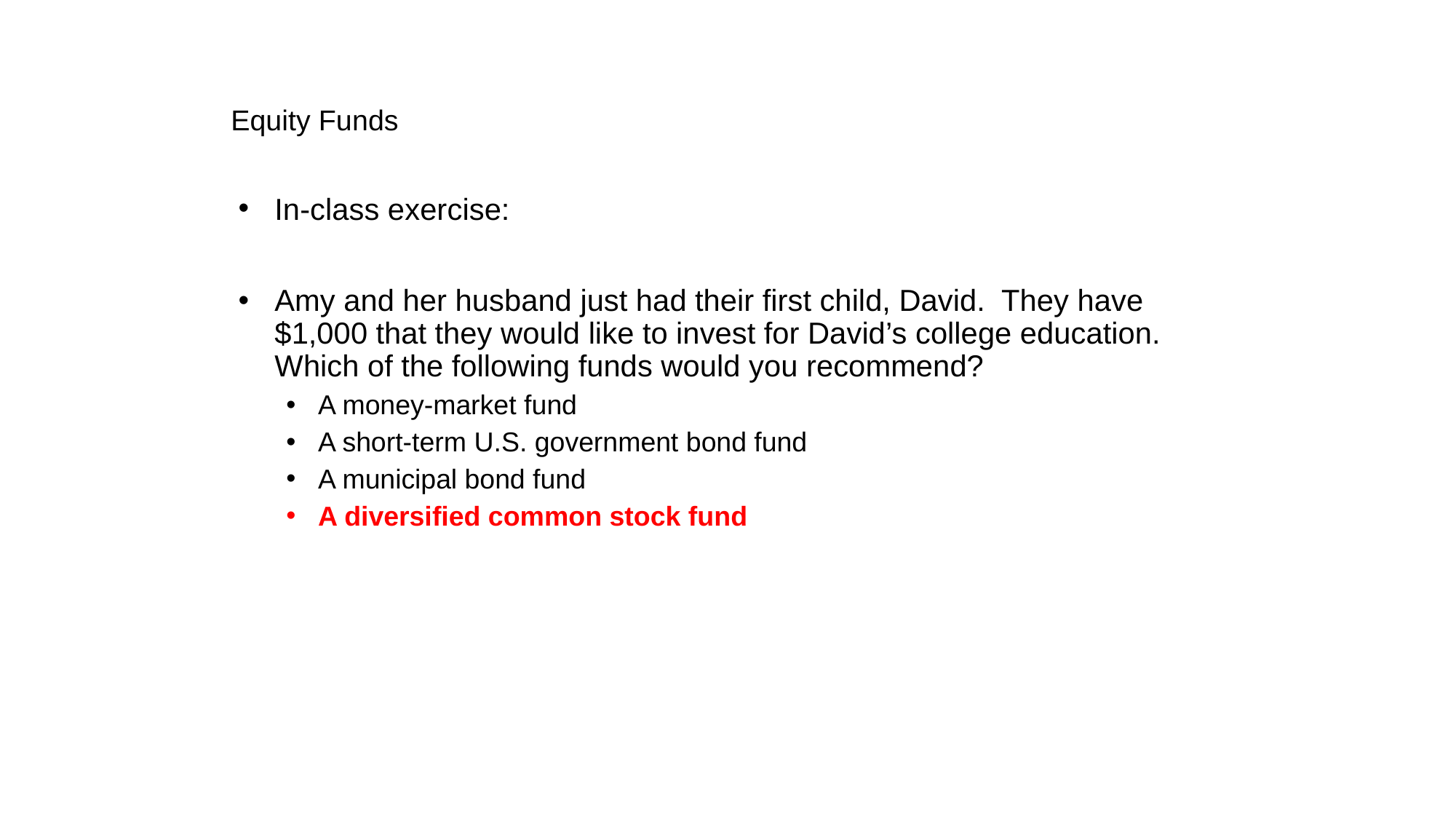

# Equity Funds
In-class exercise:

Amy and her husband just had their first child, David.  They have $1,000 that they would like to invest for David’s college education.  Which of the following funds would you recommend?
A money-market fund
A short-term U.S. government bond fund
A municipal bond fund
A diversified common stock fund